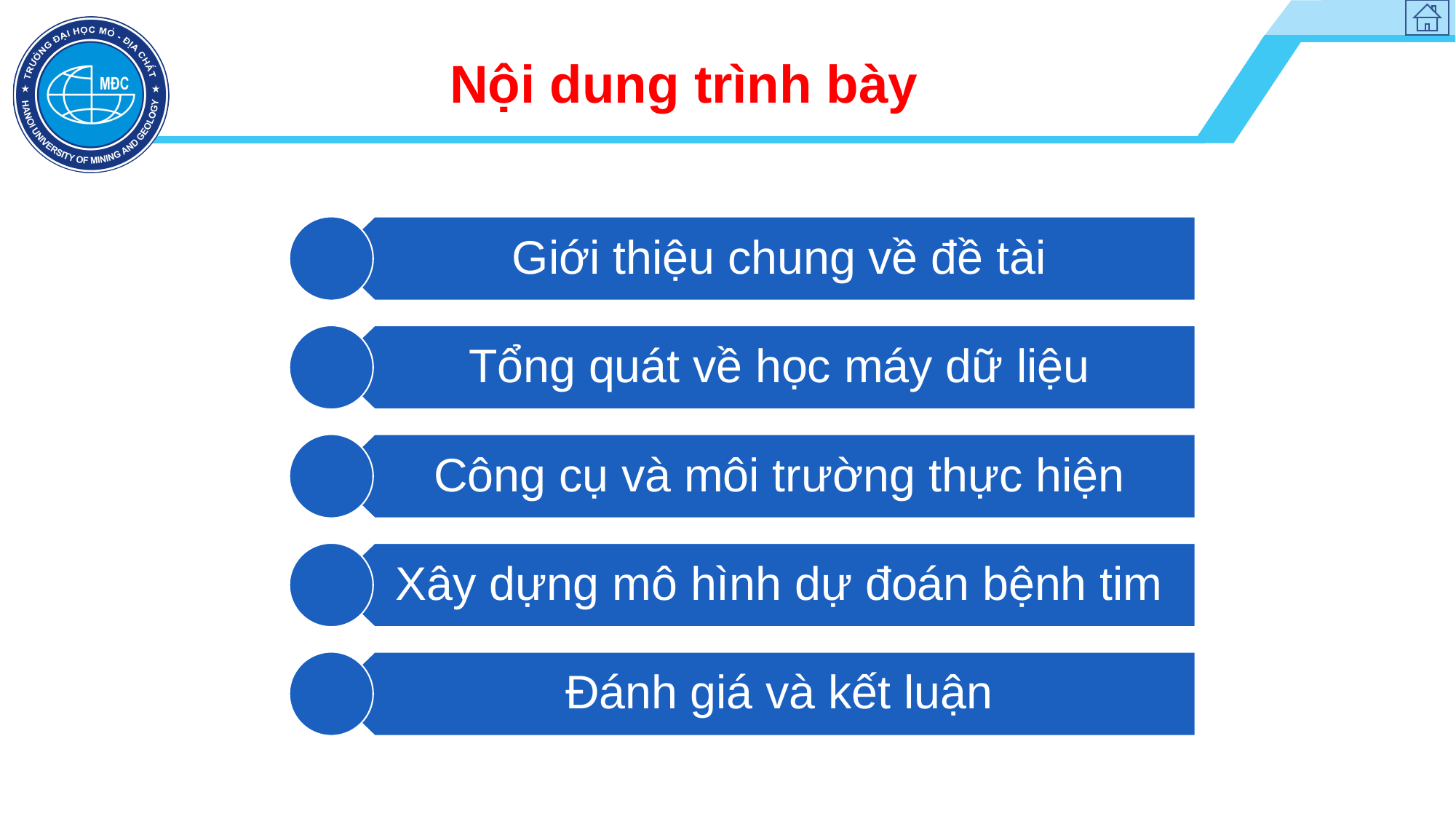

# Nội dung trình bày
Giới thiệu chung về đề tài

Tổng quát về học máy dữ liệu

Công cụ và môi trường thực hiện

Xây dựng mô hình dự đoán bệnh tim

Đánh giá và kết luận